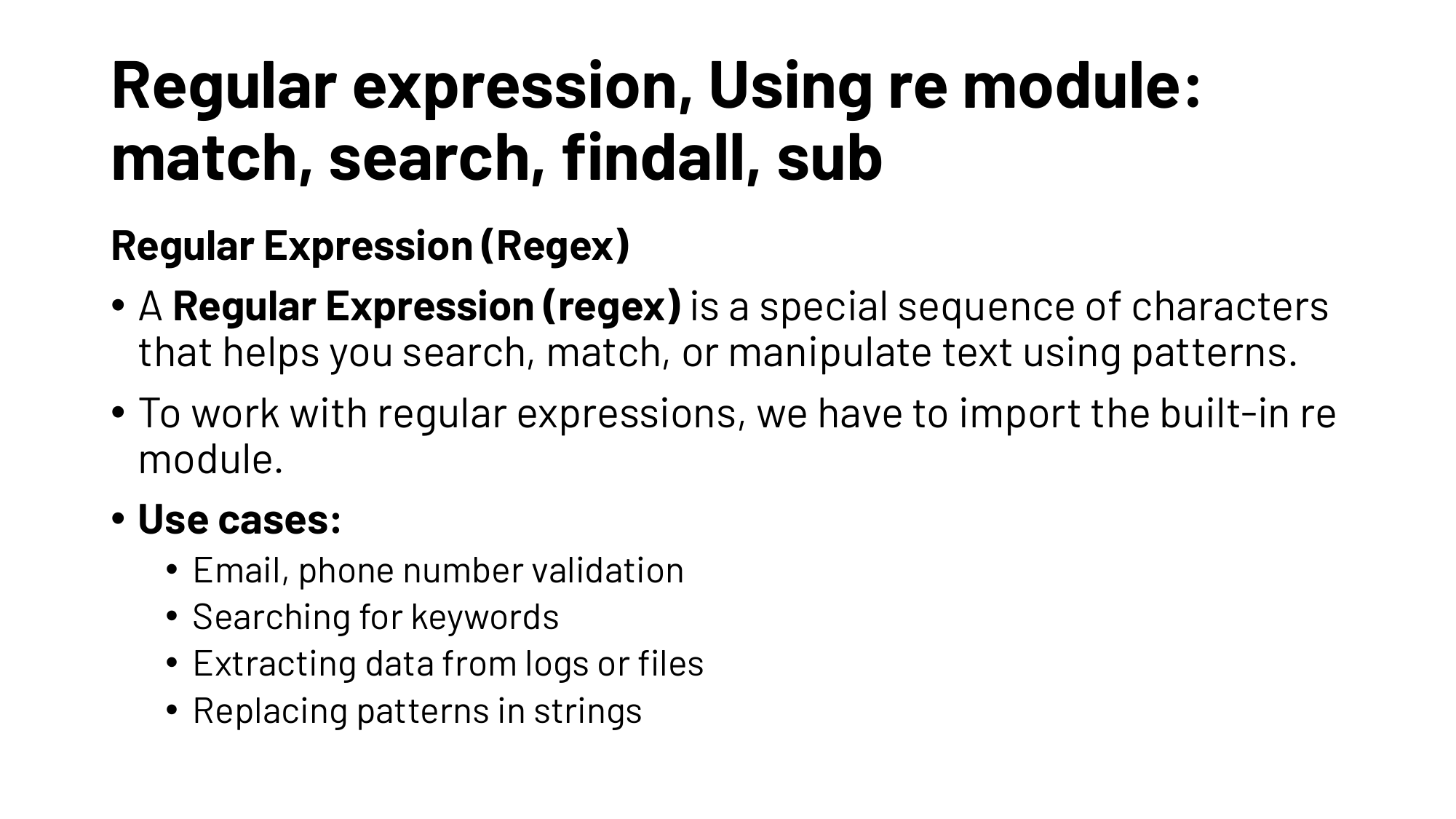

# Regular expression, Using re module: match, search, findall, sub
Regular Expression (Regex)
A Regular Expression (regex) is a special sequence of characters that helps you search, match, or manipulate text using patterns.
To work with regular expressions, we have to import the built-in re module.
Use cases:
Email, phone number validation
Searching for keywords
Extracting data from logs or files
Replacing patterns in strings